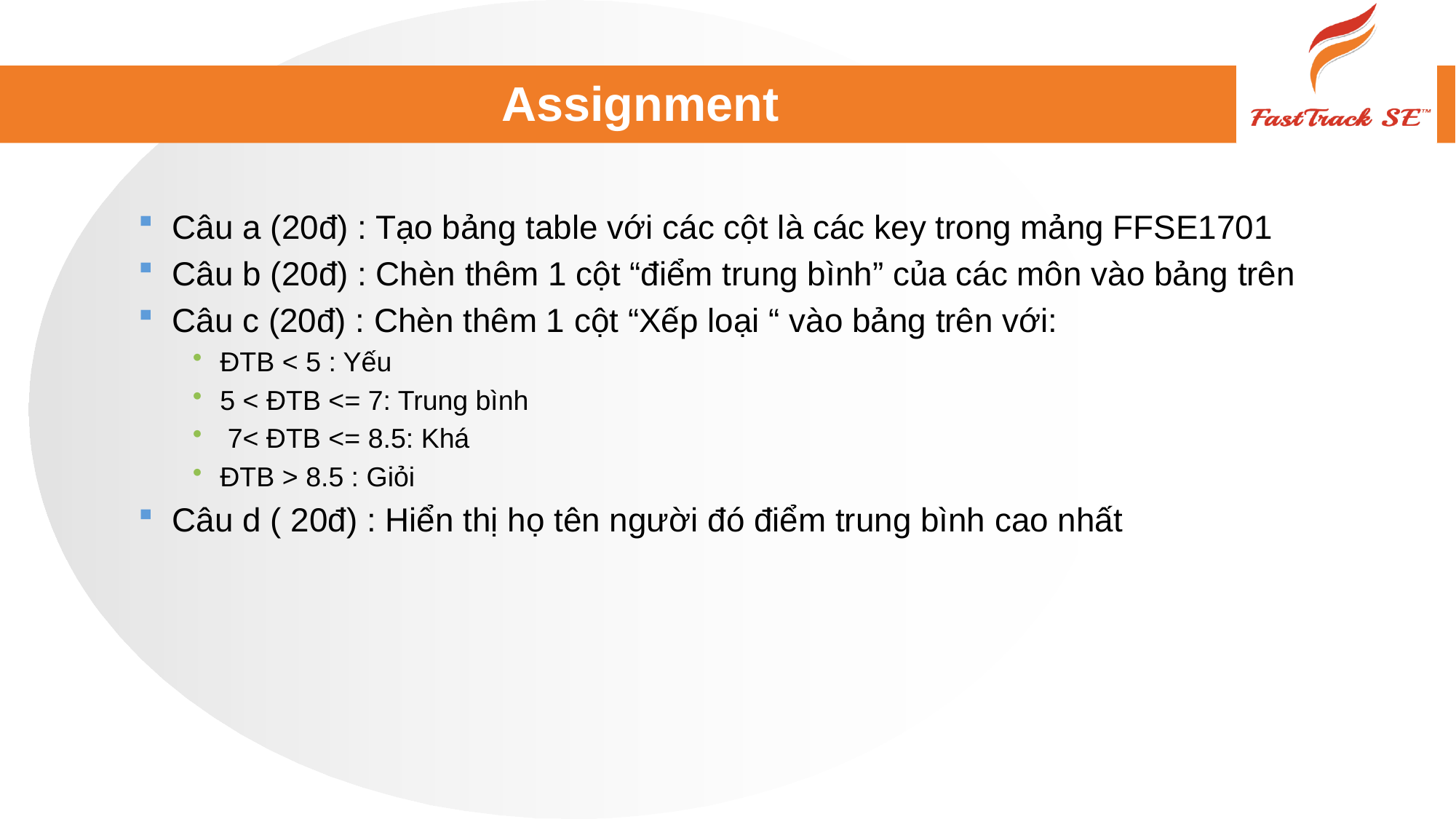

# Assignment
Câu a (20đ) : Tạo bảng table với các cột là các key trong mảng FFSE1701
Câu b (20đ) : Chèn thêm 1 cột “điểm trung bình” của các môn vào bảng trên
Câu c (20đ) : Chèn thêm 1 cột “Xếp loại “ vào bảng trên với:
ĐTB < 5 : Yếu
5 < ĐTB <= 7: Trung bình
 7< ĐTB <= 8.5: Khá
ĐTB > 8.5 : Giỏi
Câu d ( 20đ) : Hiển thị họ tên người đó điểm trung bình cao nhất